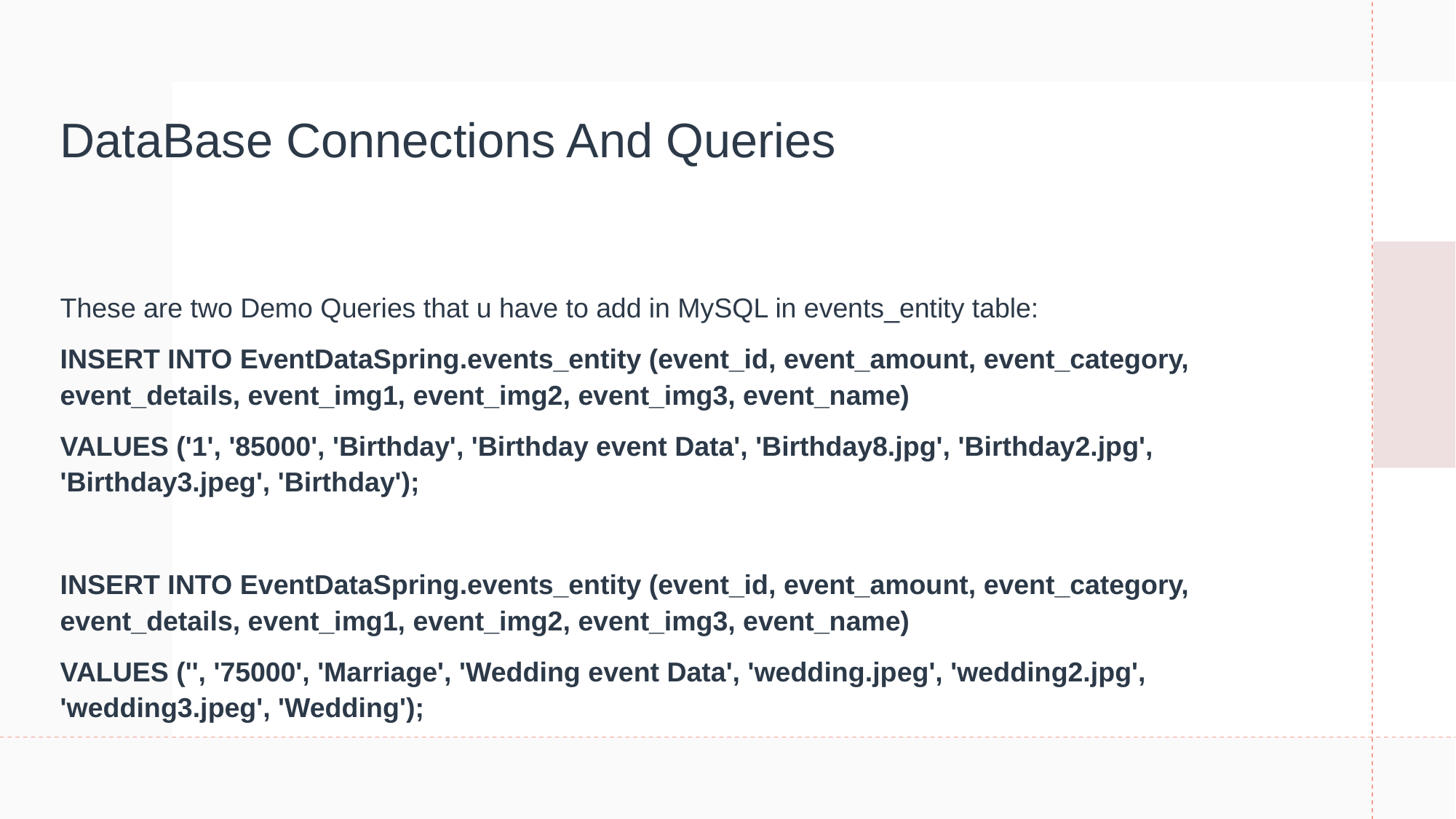

# DataBase Connections And Queries
These are two Demo Queries that u have to add in MySQL in events_entity table:
INSERT INTO EventDataSpring.events_entity (event_id, event_amount, event_category, event_details, event_img1, event_img2, event_img3, event_name)
VALUES ('1', '85000', 'Birthday', 'Birthday event Data', 'Birthday8.jpg', 'Birthday2.jpg', 'Birthday3.jpeg', 'Birthday');

INSERT INTO EventDataSpring.events_entity (event_id, event_amount, event_category, event_details, event_img1, event_img2, event_img3, event_name)
VALUES ('', '75000', 'Marriage', 'Wedding event Data', 'wedding.jpeg', 'wedding2.jpg', 'wedding3.jpeg', 'Wedding');